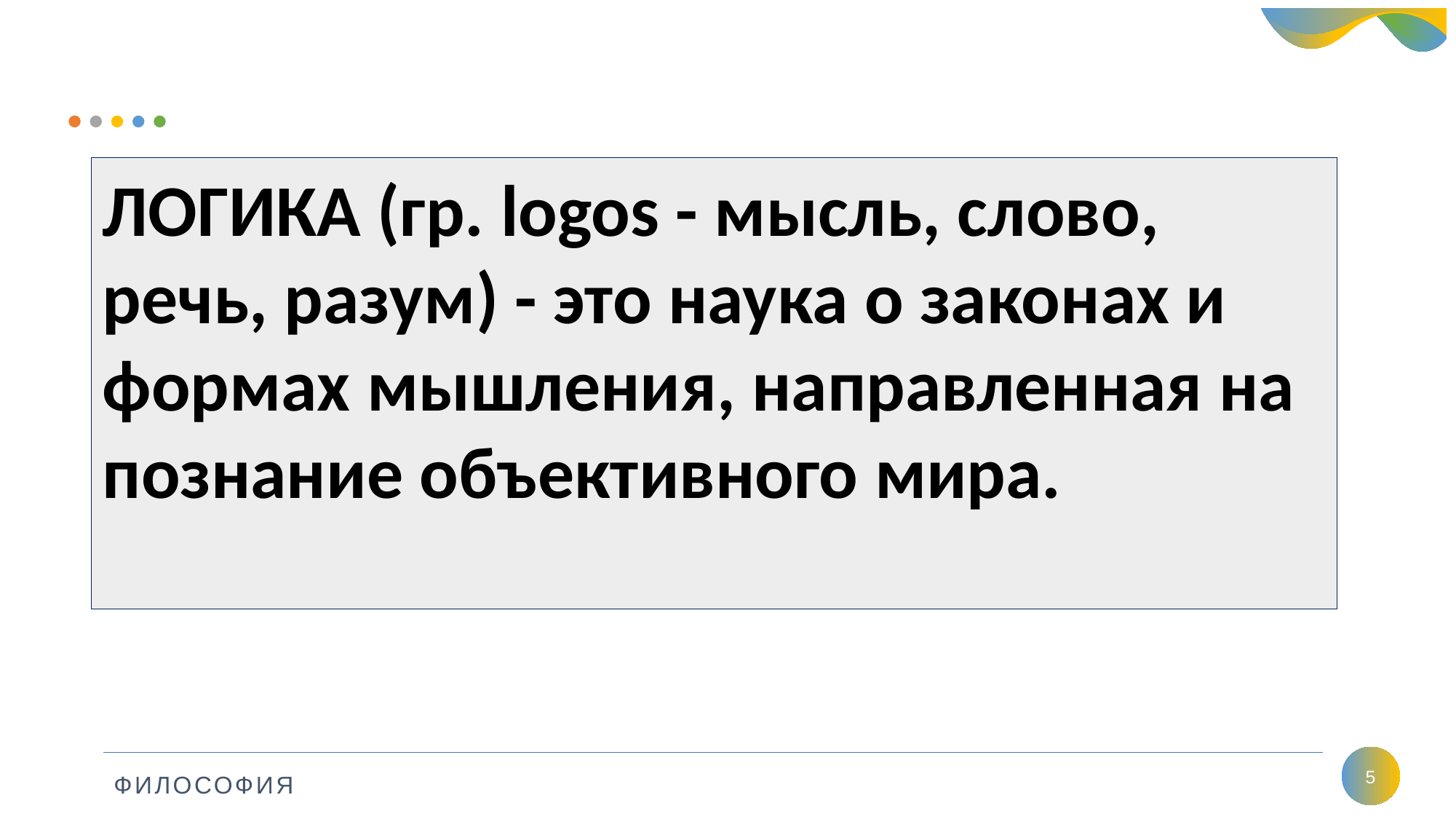

ЛОГИКА (гр. logos - мысль, слово, речь, разум) - это наука о законах и формах мышления, направленная на познание объективного мира.

5